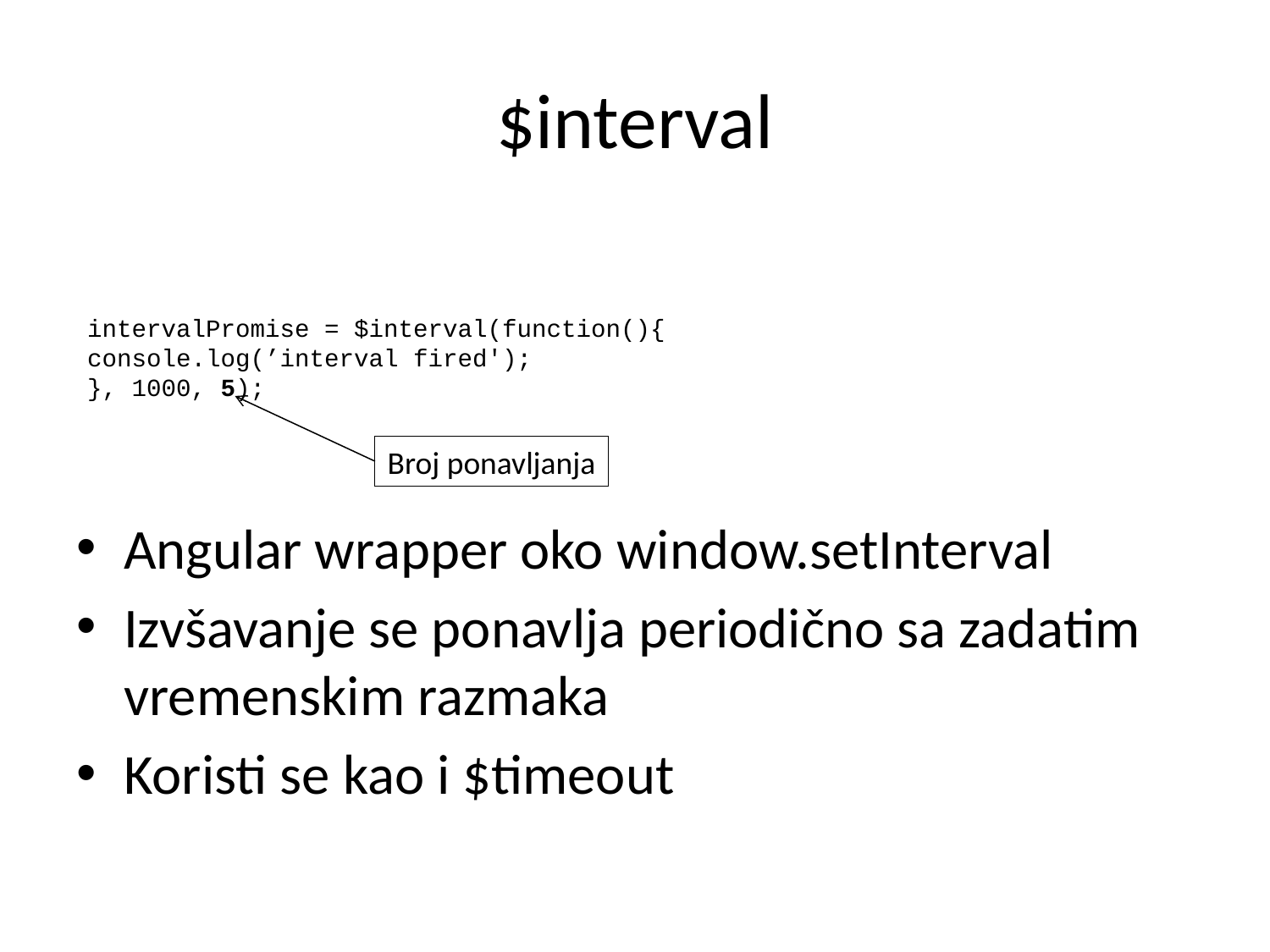

# $interval
intervalPromise = $interval(function(){
console.log(’interval fired');
}, 1000, 5);
Broj ponavljanja
Angular wrapper oko window.setInterval
Izvšavanje se ponavlja periodično sa zadatim vremenskim razmaka
Koristi se kao i $timeout